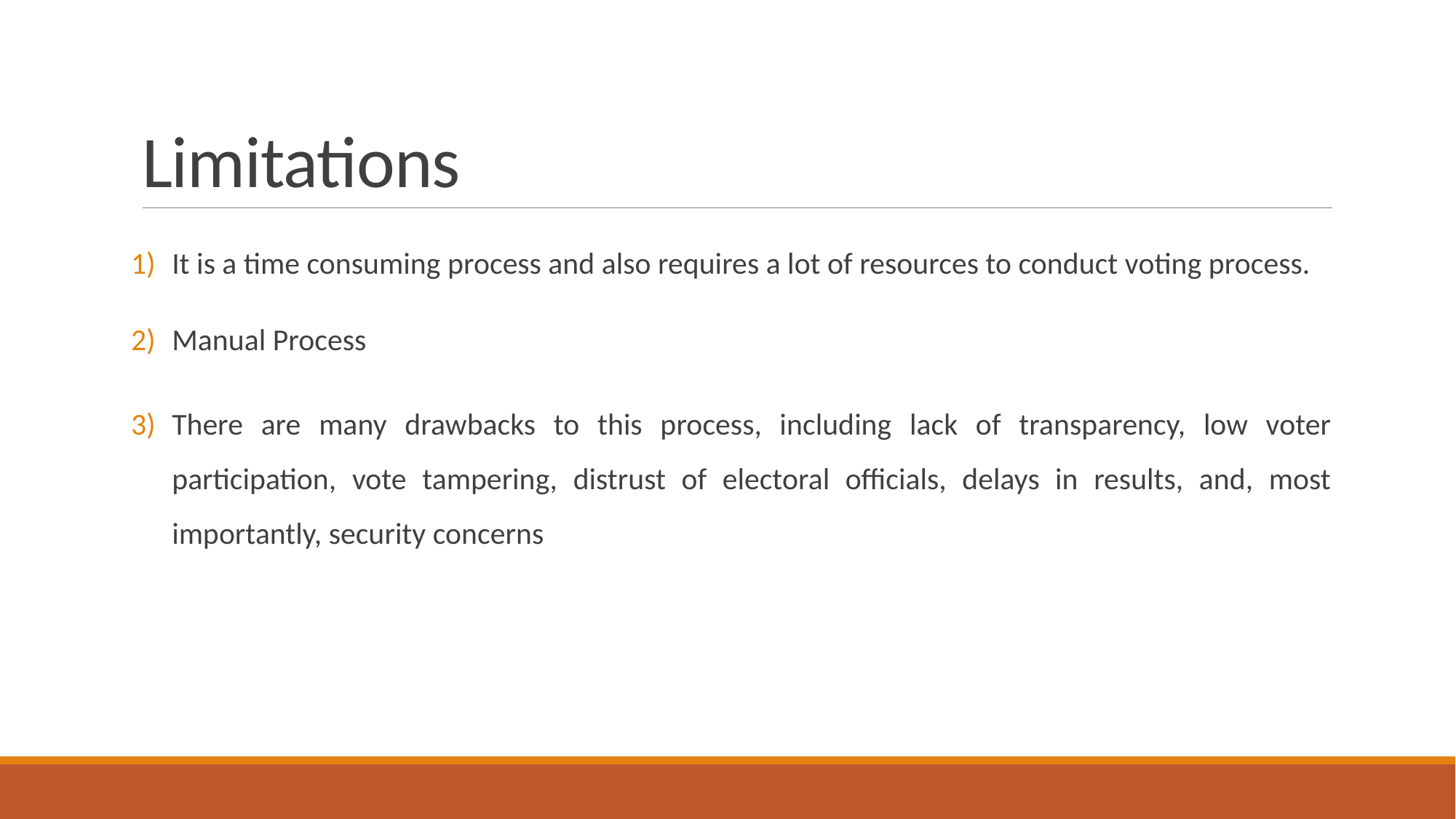

# Limitations
It is a time consuming process and also requires a lot of resources to conduct voting process.
Manual Process
There are many drawbacks to this process, including lack of transparency, low voter participation, vote tampering, distrust of electoral officials, delays in results, and, most importantly, security concerns